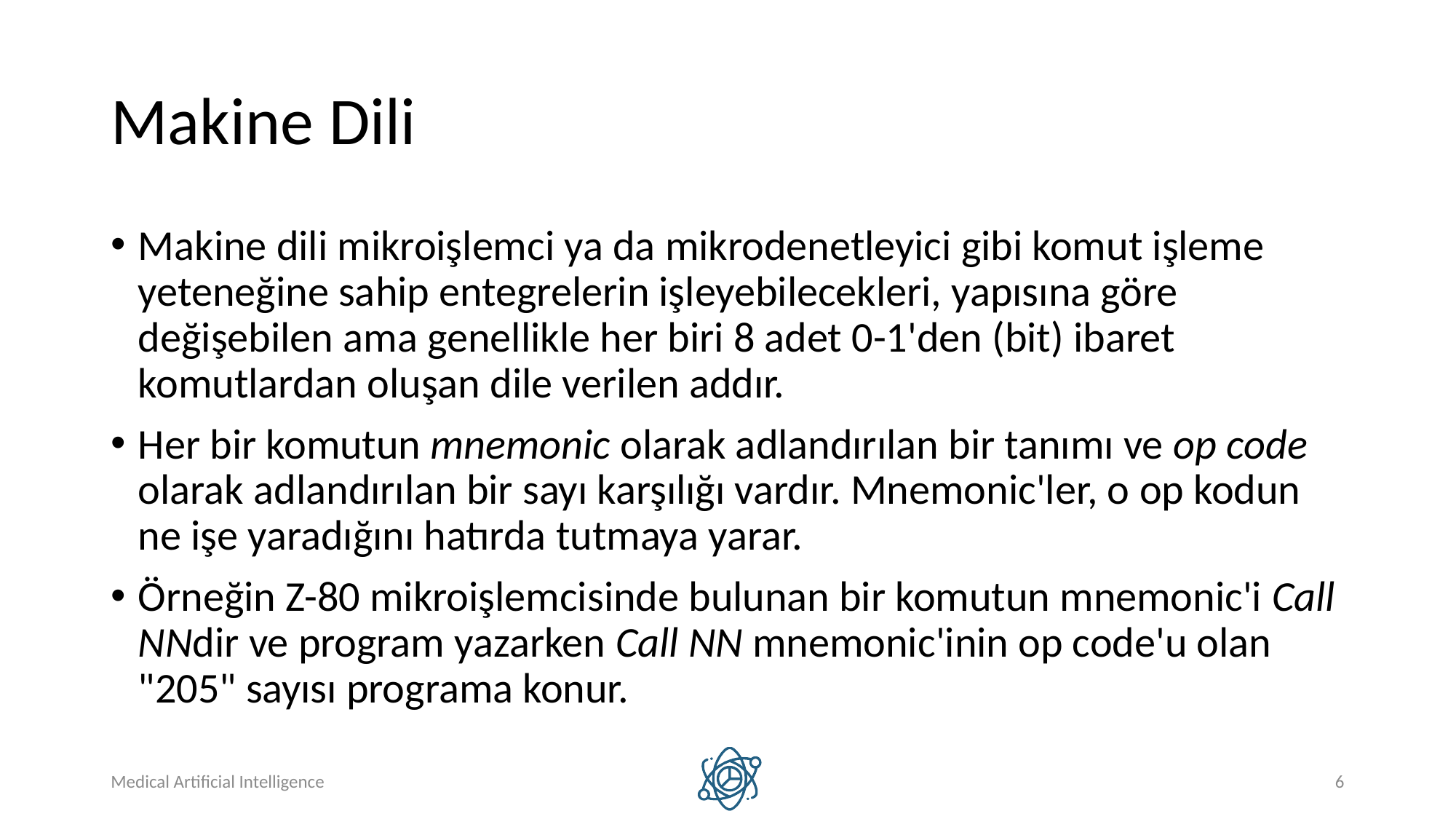

# Makine Dili
Makine dili mikroişlemci ya da mikrodenetleyici gibi komut işleme yeteneğine sahip entegrelerin işleyebilecekleri, yapısına göre değişebilen ama genellikle her biri 8 adet 0-1'den (bit) ibaret komutlardan oluşan dile verilen addır.
Her bir komutun mnemonic olarak adlandırılan bir tanımı ve op code olarak adlandırılan bir sayı karşılığı vardır. Mnemonic'ler, o op kodun ne işe yaradığını hatırda tutmaya yarar.
Örneğin Z-80 mikroişlemcisinde bulunan bir komutun mnemonic'i Call NNdir ve program yazarken Call NN mnemonic'inin op code'u olan "205" sayısı programa konur.
Medical Artificial Intelligence
6